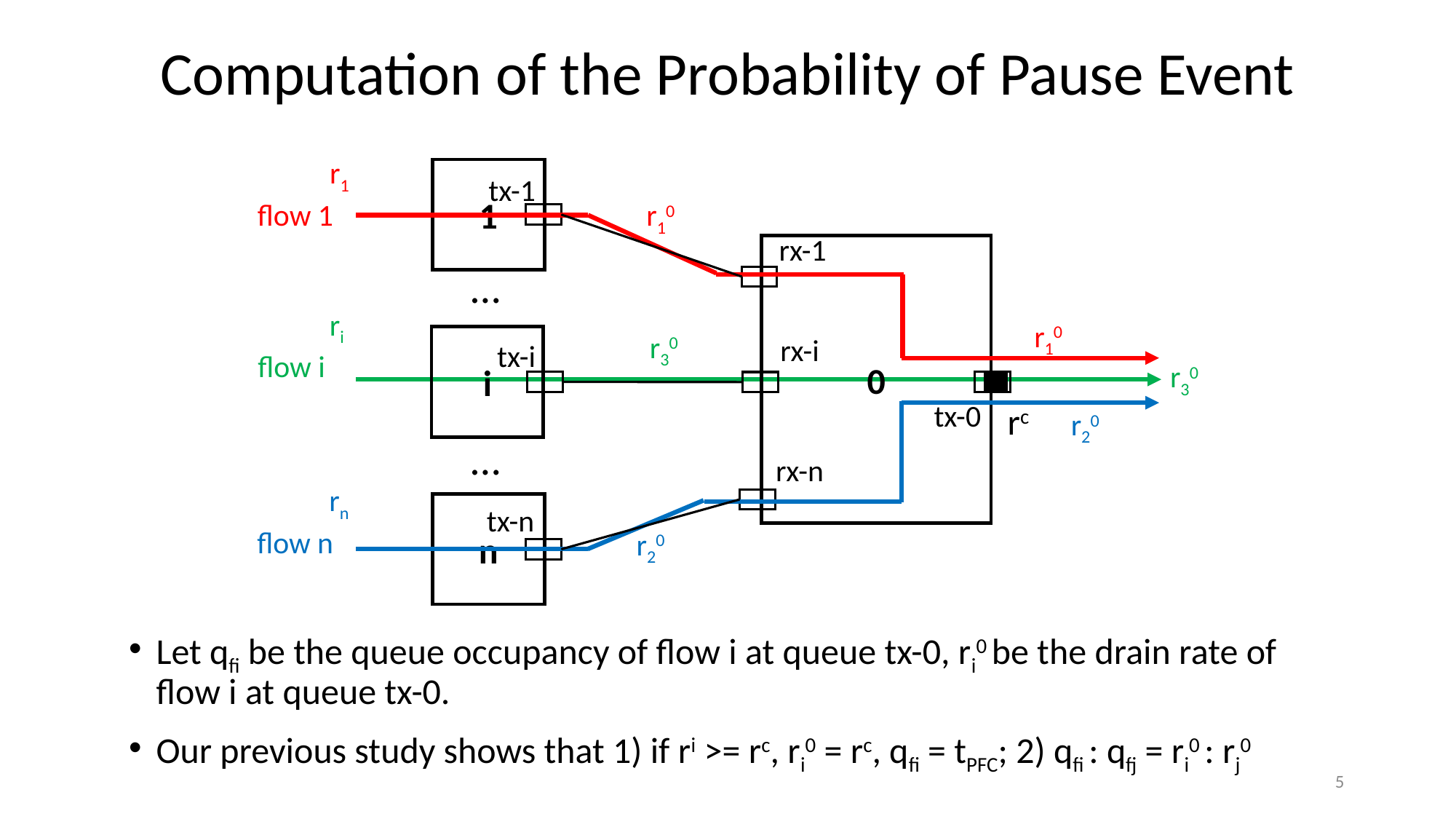

Computation of the Probability of Pause Event
r1
1
tx-1
flow 1
r10

rx-1
0
…

ri
r10
r30
rx-i
i
tx-i
flow i
r30

tx-0
rc
r20
…
rx-n
rn

n
tx-n
flow n
r20

Let qfi be the queue occupancy of flow i at queue tx-0, ri0 be the drain rate of flow i at queue tx-0.
Our previous study shows that 1) if ri >= rc, ri0 = rc, qfi = tPFC; 2) qfi : qfj = ri0 : rj0
5